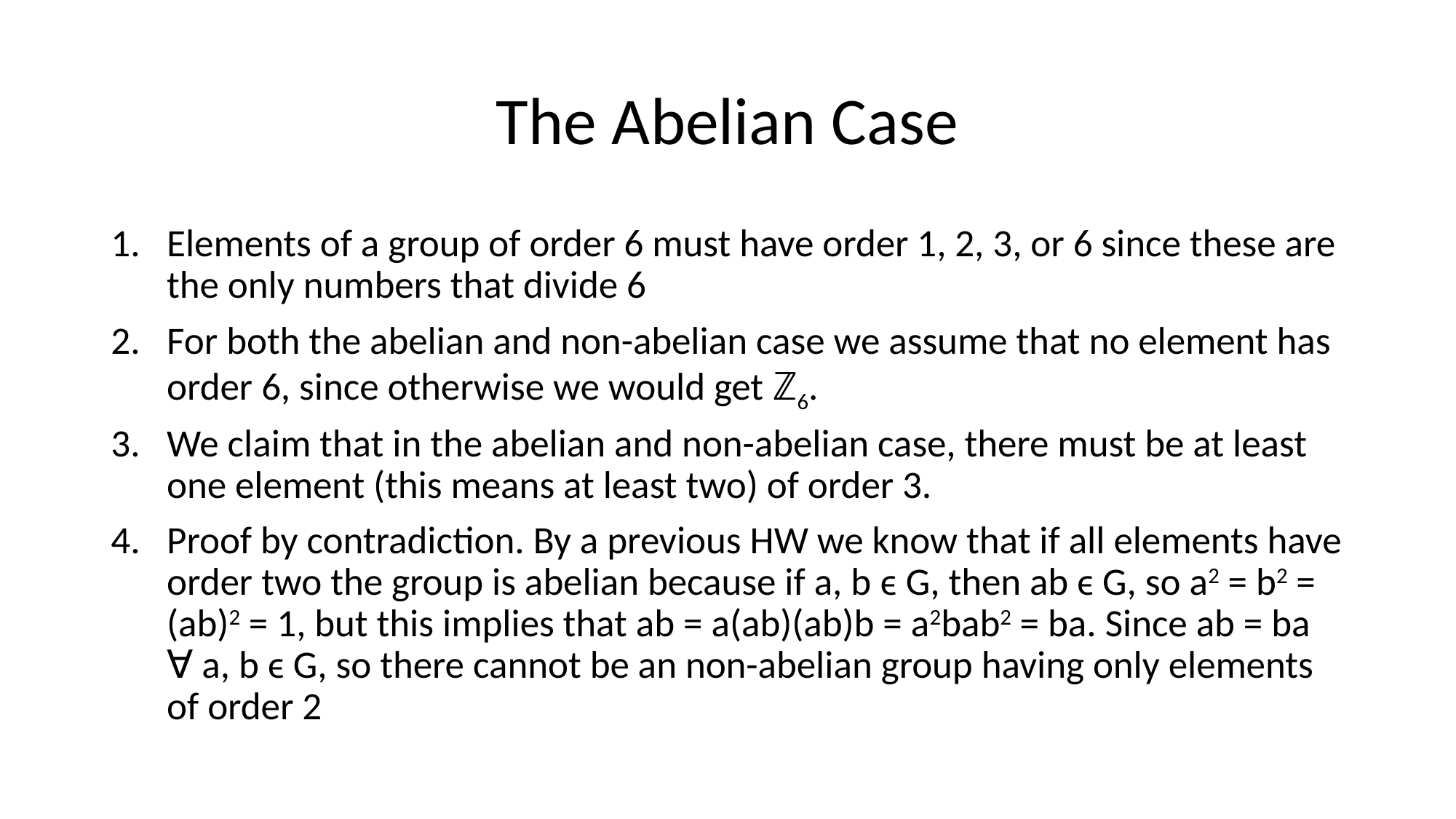

# The Abelian Case
Elements of a group of order 6 must have order 1, 2, 3, or 6 since these are the only numbers that divide 6
For both the abelian and non-abelian case we assume that no element has order 6, since otherwise we would get ℤ6.
We claim that in the abelian and non-abelian case, there must be at least one element (this means at least two) of order 3.
Proof by contradiction. By a previous HW we know that if all elements have order two the group is abelian because if a, b ϵ G, then ab ϵ G, so a2 = b2 = (ab)2 = 1, but this implies that ab = a(ab)(ab)b = a2bab2 = ba. Since ab = ba ∀ a, b ϵ G, so there cannot be an non-abelian group having only elements of order 2